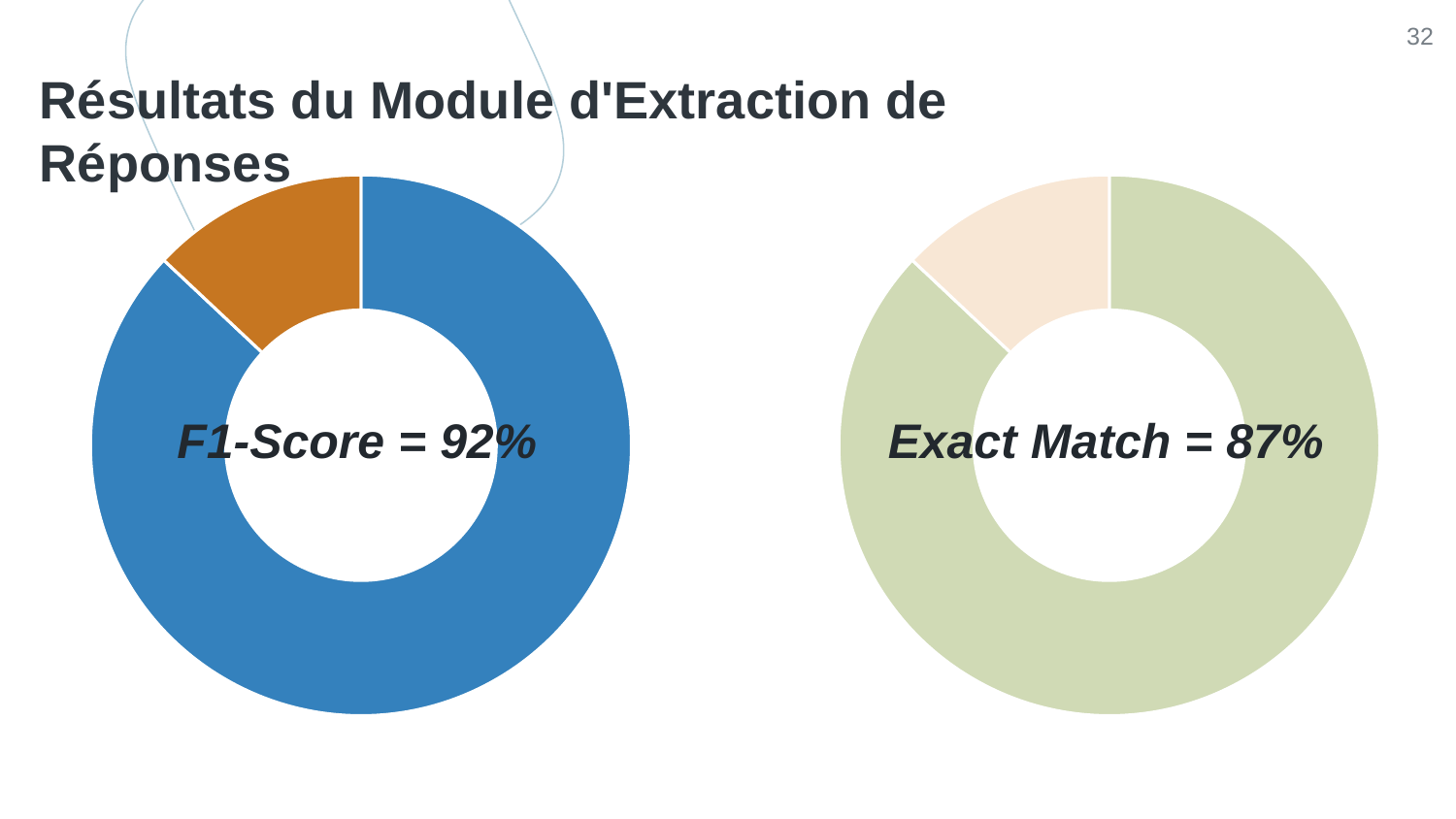

32
# Résultats du Module d'Extraction de Réponses

### Chart

| Category | Sales |
|---|---|
| 1st Qtr | 0.87 |

### Chart

| Category | Sales |
|---|---|
| 1st Qtr | 0.87 |
F1-Score = 92%
Exact Match = 87%